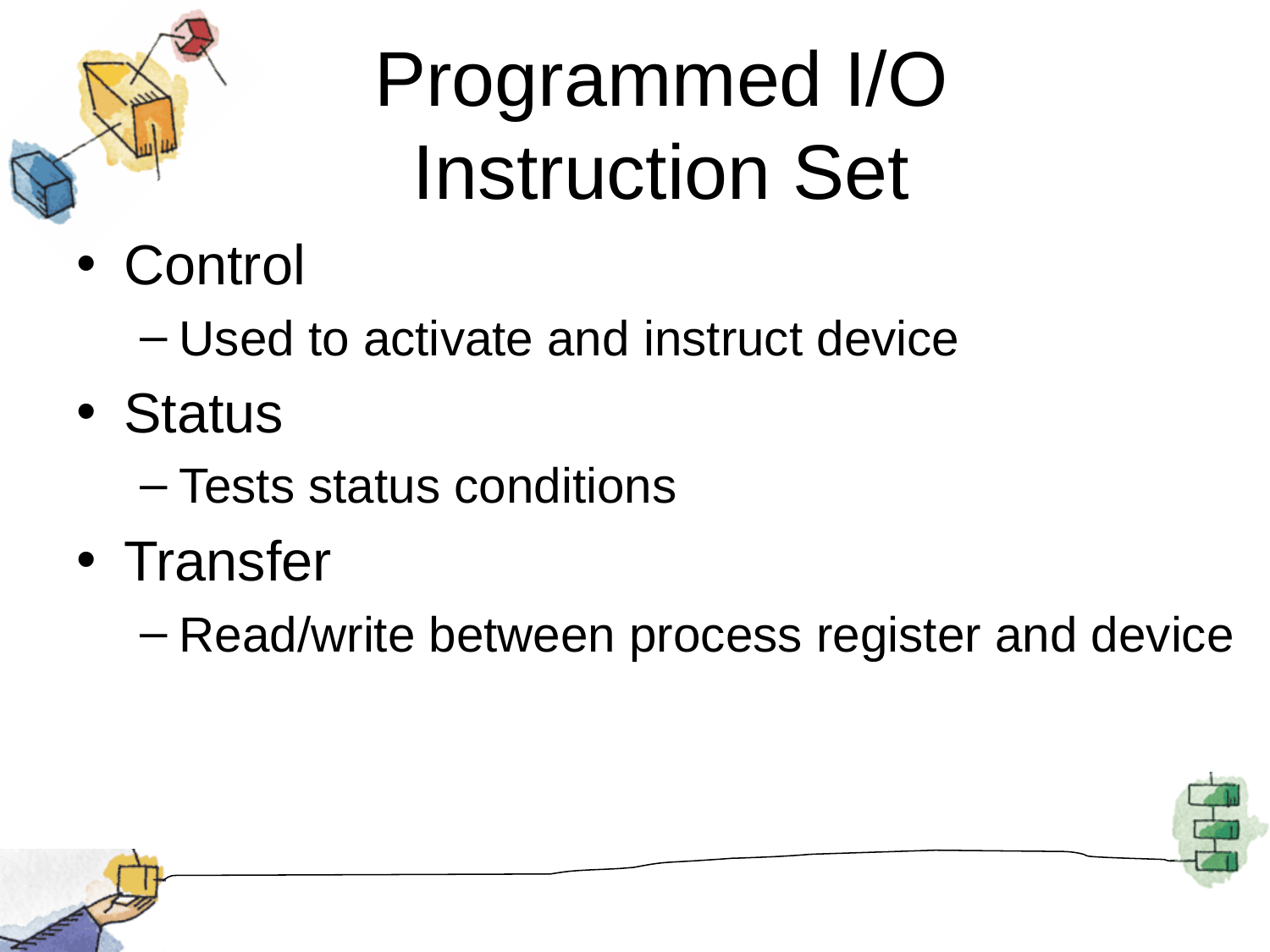

# Programmed I/O Instruction Set
Control
Used to activate and instruct device
Status
Tests status conditions
Transfer
Read/write between process register and device